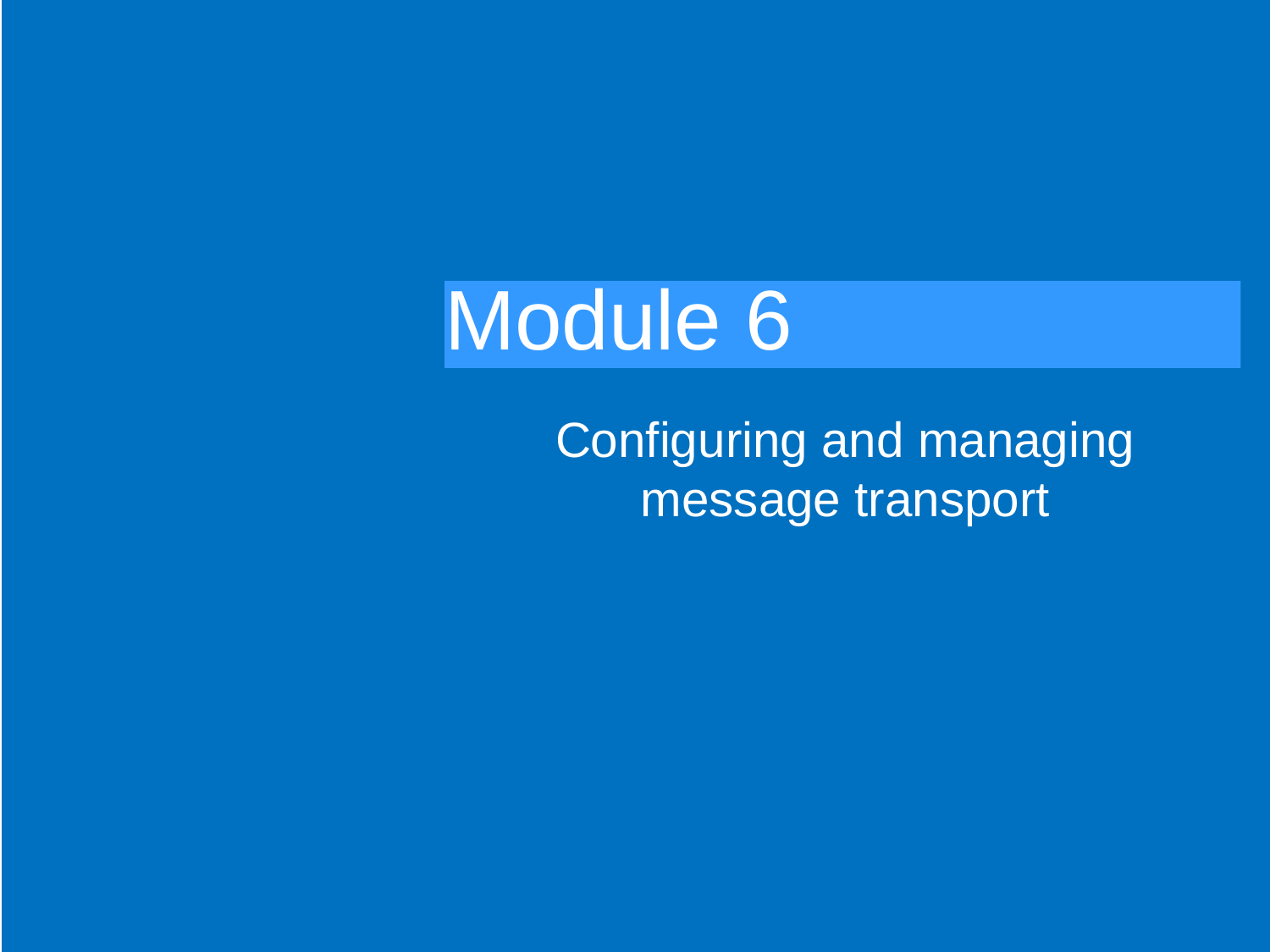

# Module 6
Configuring and managing message transport